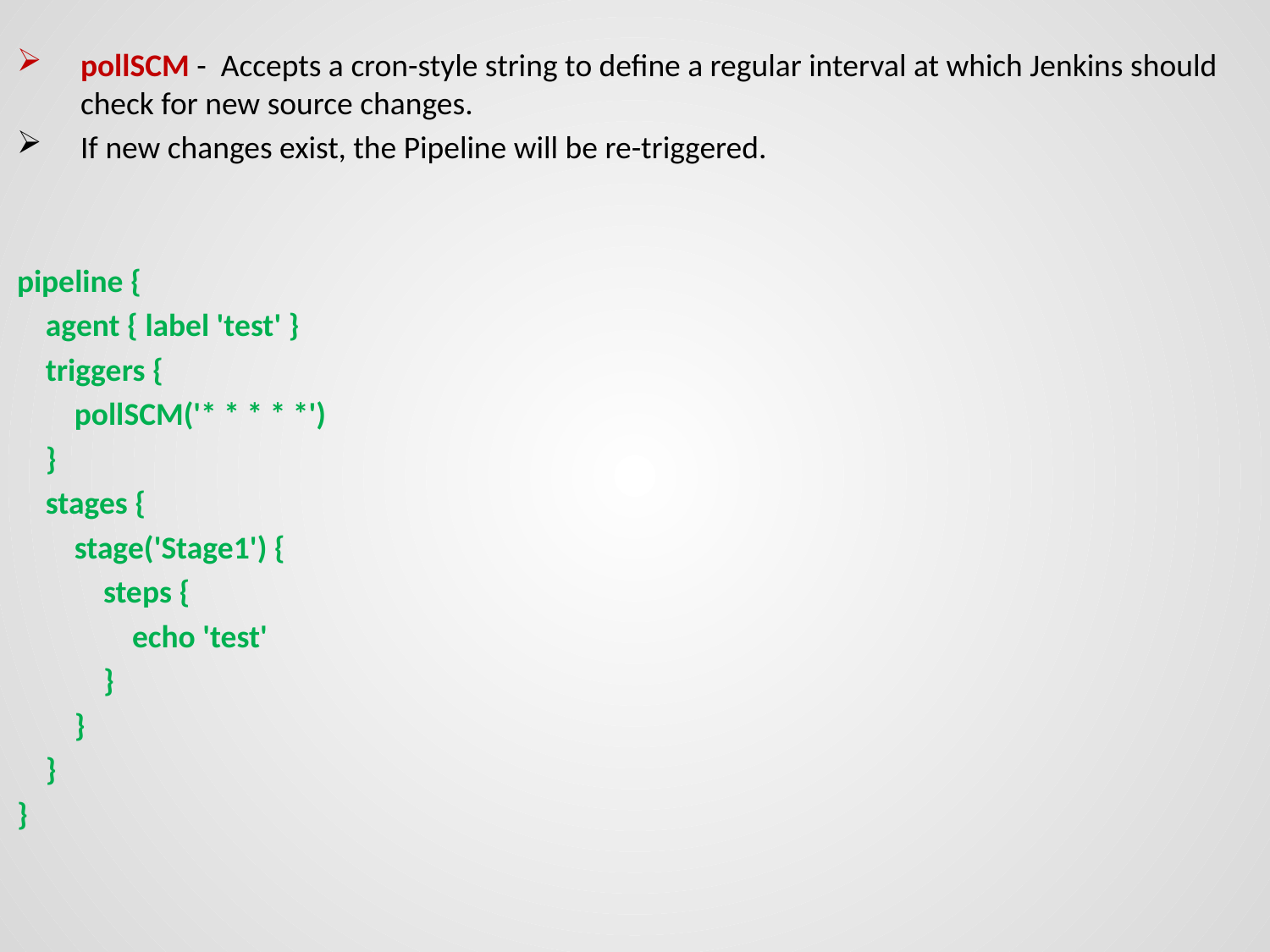

pollSCM -  Accepts a cron-style string to define a regular interval at which Jenkins should check for new source changes.
If new changes exist, the Pipeline will be re-triggered.

pipeline {
    agent { label 'test' }
    triggers {
        pollSCM('* * * * *')
    }
    stages {
        stage('Stage1') {
            steps {
                echo 'test'
            }
        }
    }
}